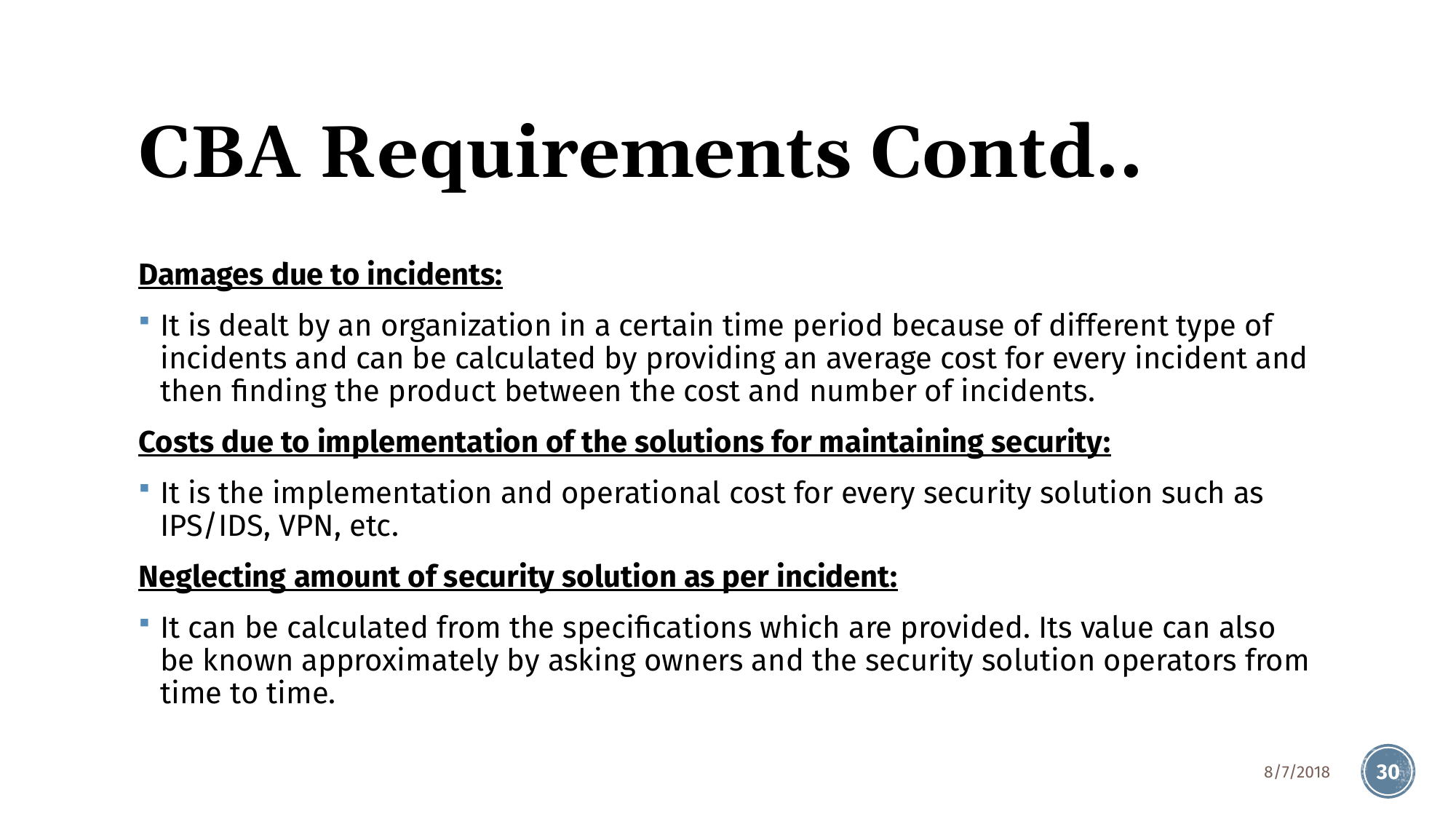

# CBA Requirements Contd..
Damages due to incidents:
It is dealt by an organization in a certain time period because of different type of incidents and can be calculated by providing an average cost for every incident and then finding the product between the cost and number of incidents.
Costs due to implementation of the solutions for maintaining security:
It is the implementation and operational cost for every security solution such as IPS/IDS, VPN, etc.
Neglecting amount of security solution as per incident:
It can be calculated from the specifications which are provided. Its value can also be known approximately by asking owners and the security solution operators from time to time.

8/7/2018
30